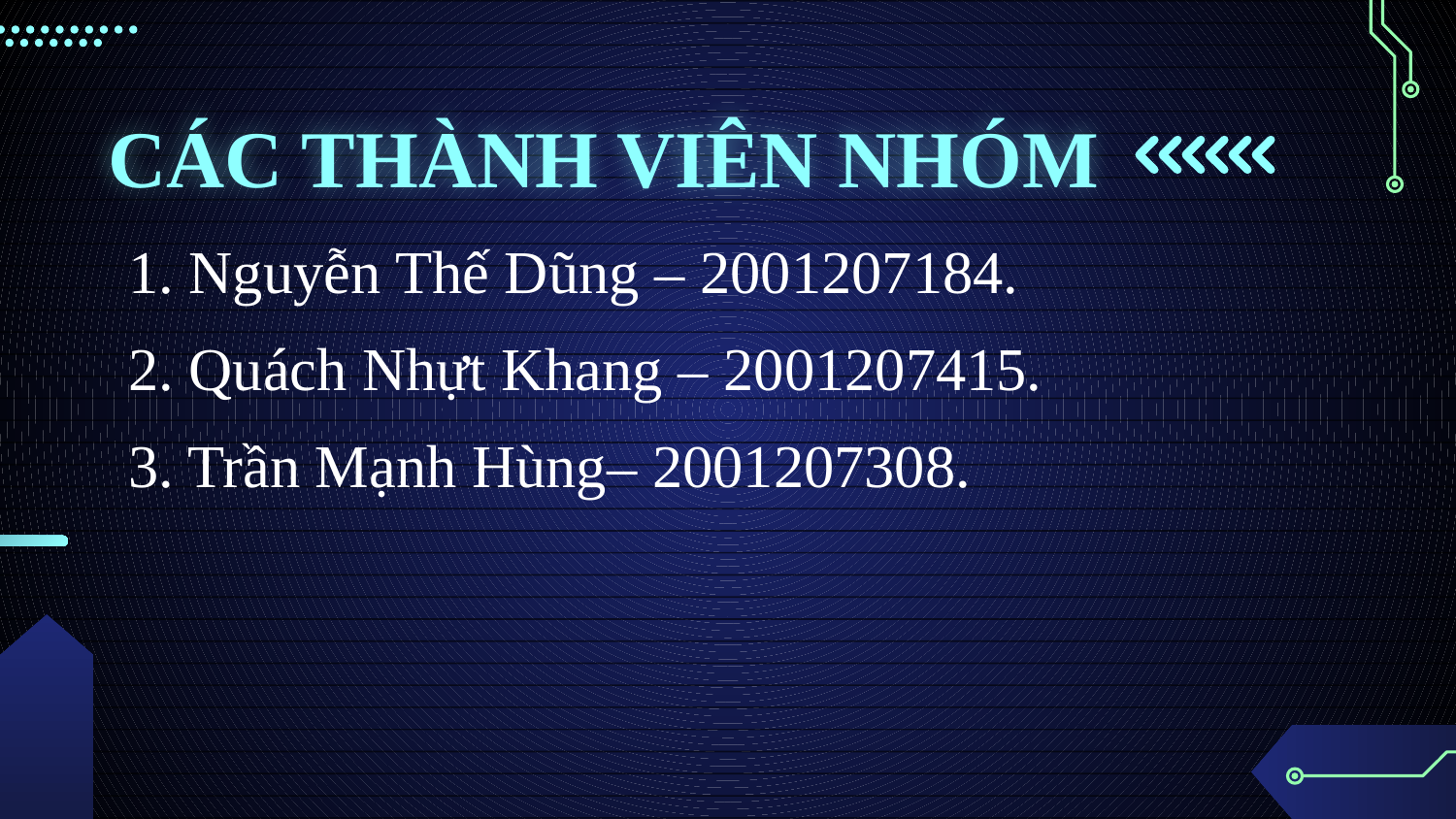

# CÁC THÀNH VIÊN NHÓM

1. Nguyễn Thế Dũng – 2001207184.
2. Quách Nhựt Khang – 2001207415.
3. Trần Mạnh Hùng– 2001207308.